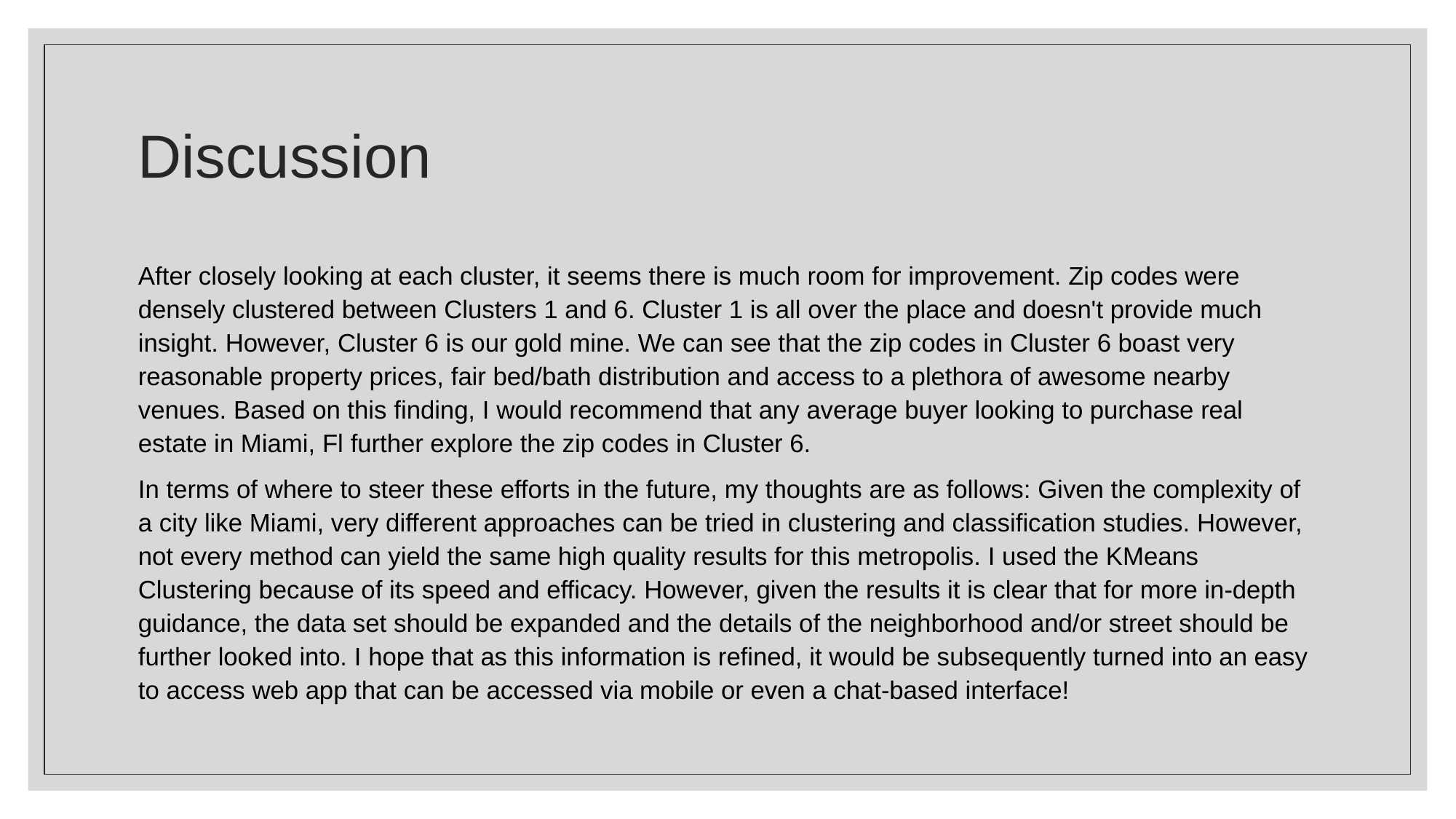

# Discussion
After closely looking at each cluster, it seems there is much room for improvement. Zip codes were densely clustered between Clusters 1 and 6. Cluster 1 is all over the place and doesn't provide much insight. However, Cluster 6 is our gold mine. We can see that the zip codes in Cluster 6 boast very reasonable property prices, fair bed/bath distribution and access to a plethora of awesome nearby venues. Based on this finding, I would recommend that any average buyer looking to purchase real estate in Miami, Fl further explore the zip codes in Cluster 6.
In terms of where to steer these efforts in the future, my thoughts are as follows: Given the complexity of a city like Miami, very different approaches can be tried in clustering and classification studies. However, not every method can yield the same high quality results for this metropolis. I used the KMeans Clustering because of its speed and efficacy. However, given the results it is clear that for more in-depth guidance, the data set should be expanded and the details of the neighborhood and/or street should be further looked into. I hope that as this information is refined, it would be subsequently turned into an easy to access web app that can be accessed via mobile or even a chat-based interface!